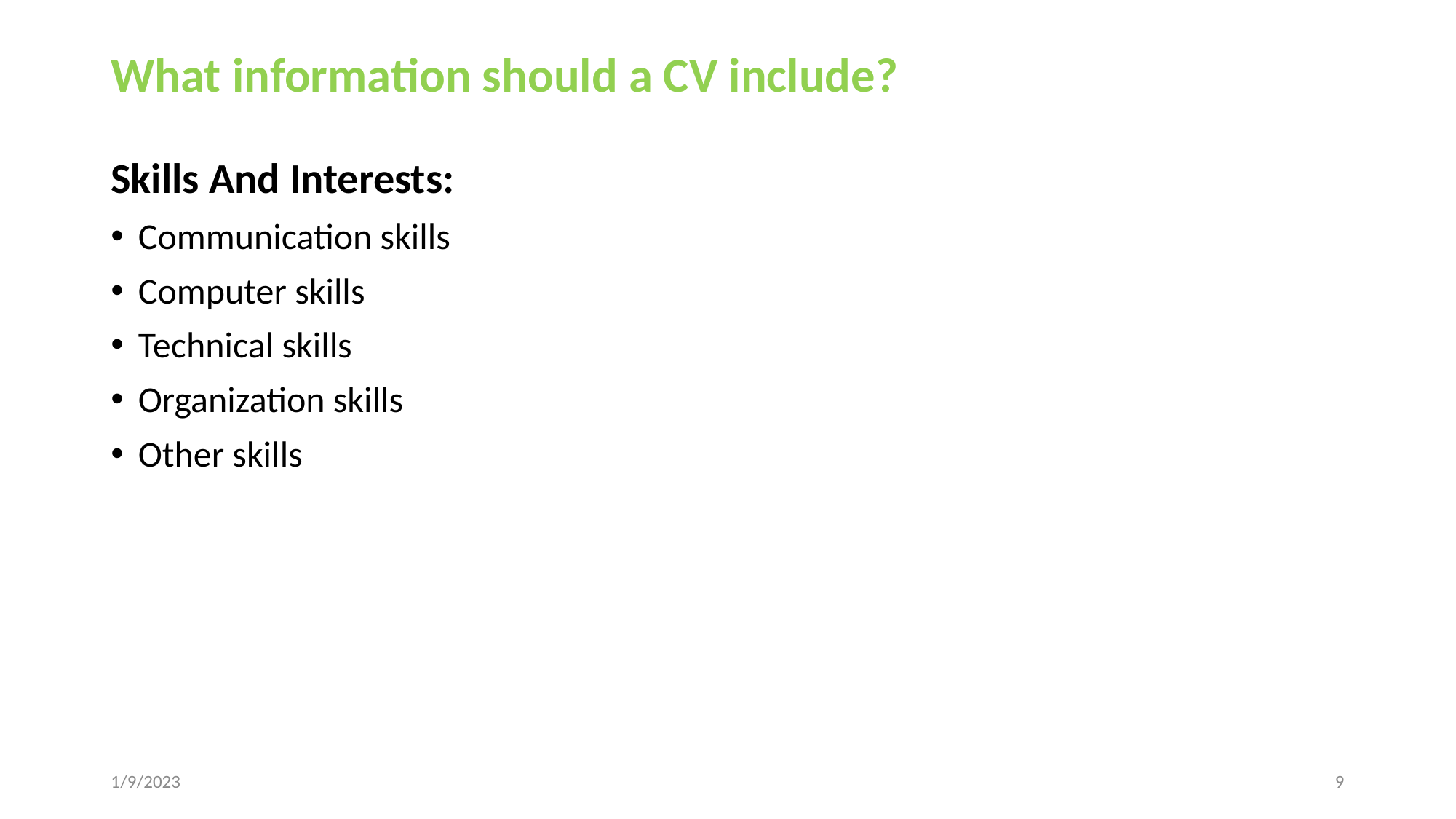

# What information should a CV include?
Skills And Interests:
Communication skills
Computer skills
Technical skills
Organization skills
Other skills

1/9/2023
9